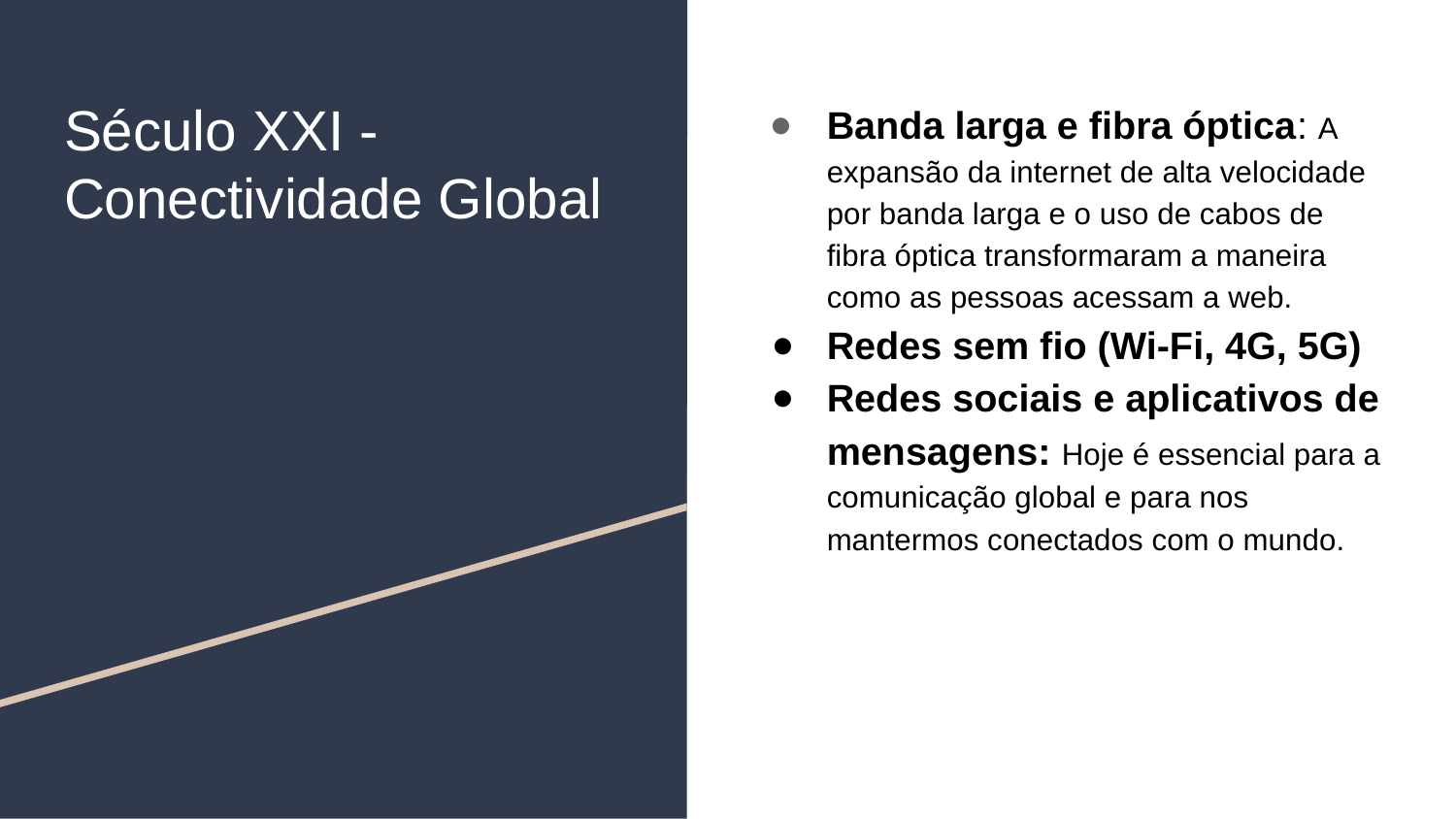

# Século XXI - Conectividade Global
Banda larga e fibra óptica: A expansão da internet de alta velocidade por banda larga e o uso de cabos de fibra óptica transformaram a maneira como as pessoas acessam a web.
Redes sem fio (Wi-Fi, 4G, 5G)
Redes sociais e aplicativos de mensagens: Hoje é essencial para a comunicação global e para nos mantermos conectados com o mundo.